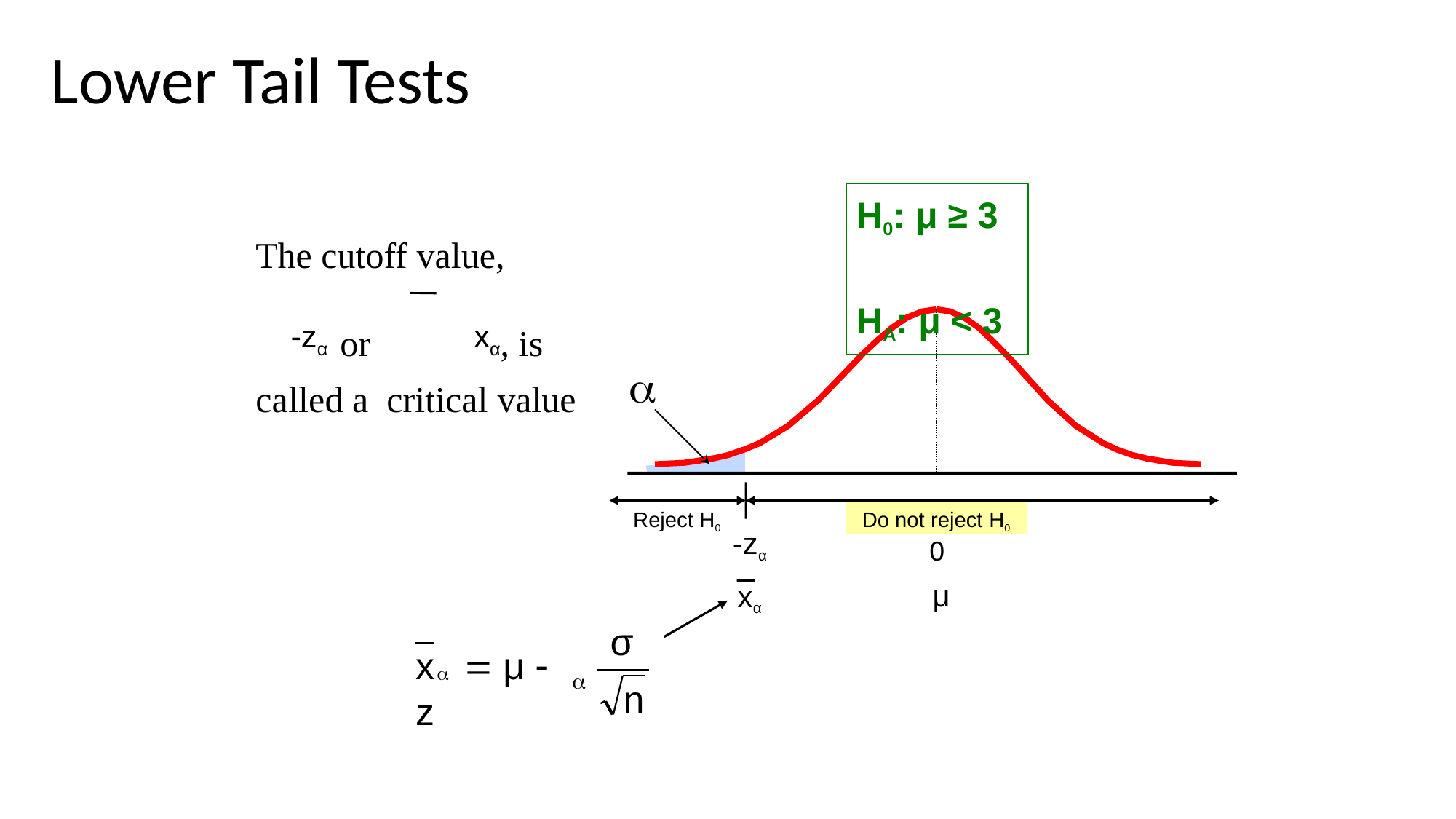

# Lower Tail Tests

H0: μ ≥ 3
The cutoff value,
-zα  or	xα, is called a  critical value
HA: μ < 3

α

Do not reject H0
Reject H0
0
μ
-zα
xα

σ
xα   = μ − z

α
n
19